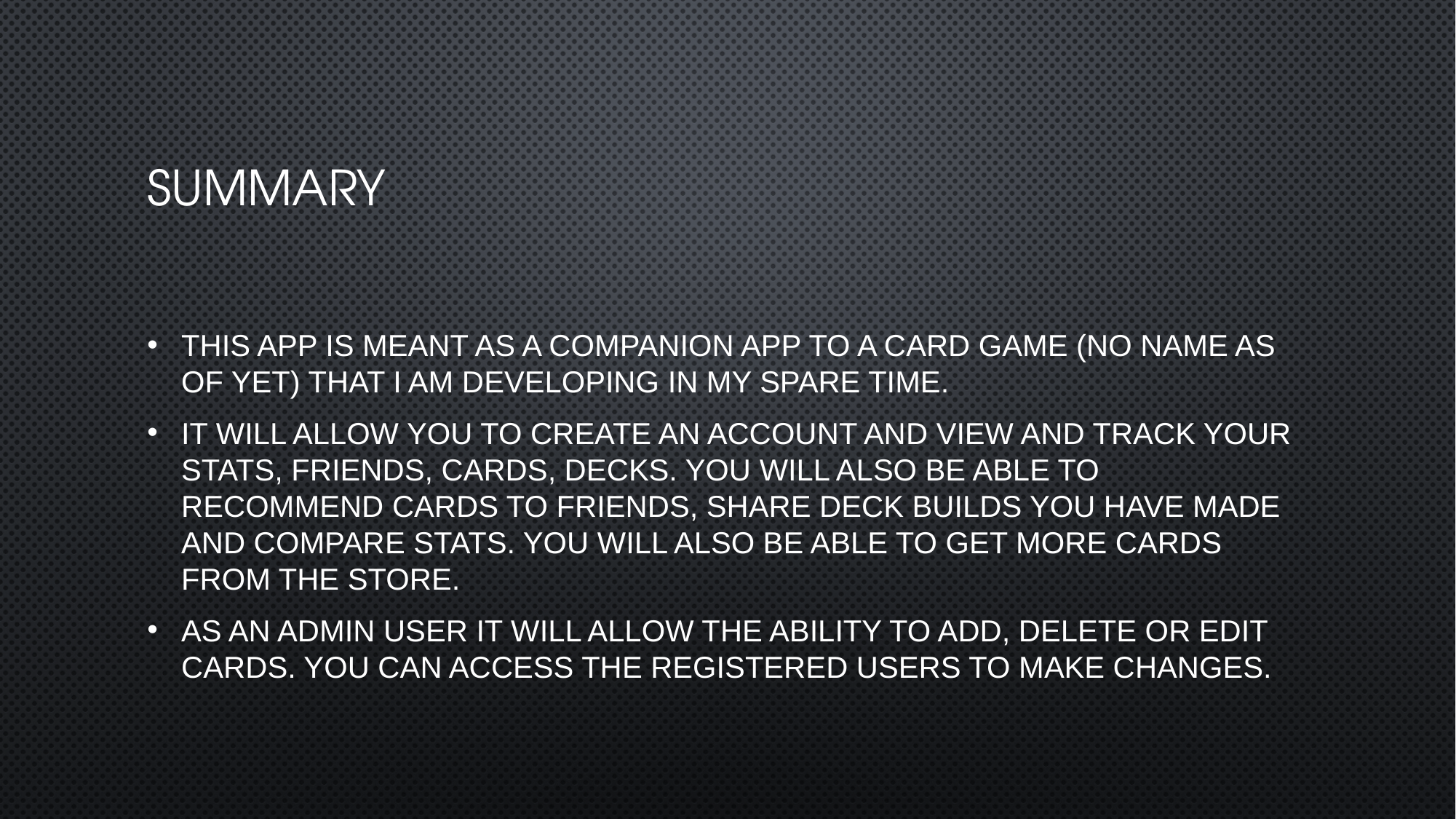

# Summary
This app is meant as a companion app to a card game (no name as of yet) that I am developing in my spare time.
It will allow you to create an account and view and track your stats, friends, cards, decks. You will also be able to recommend cards to friends, share deck builds you have made and compare stats. You will also be able to get more cards from the store.
As an admin user it will allow the ability to add, delete or edit cards. You can access the registered users to make changes.